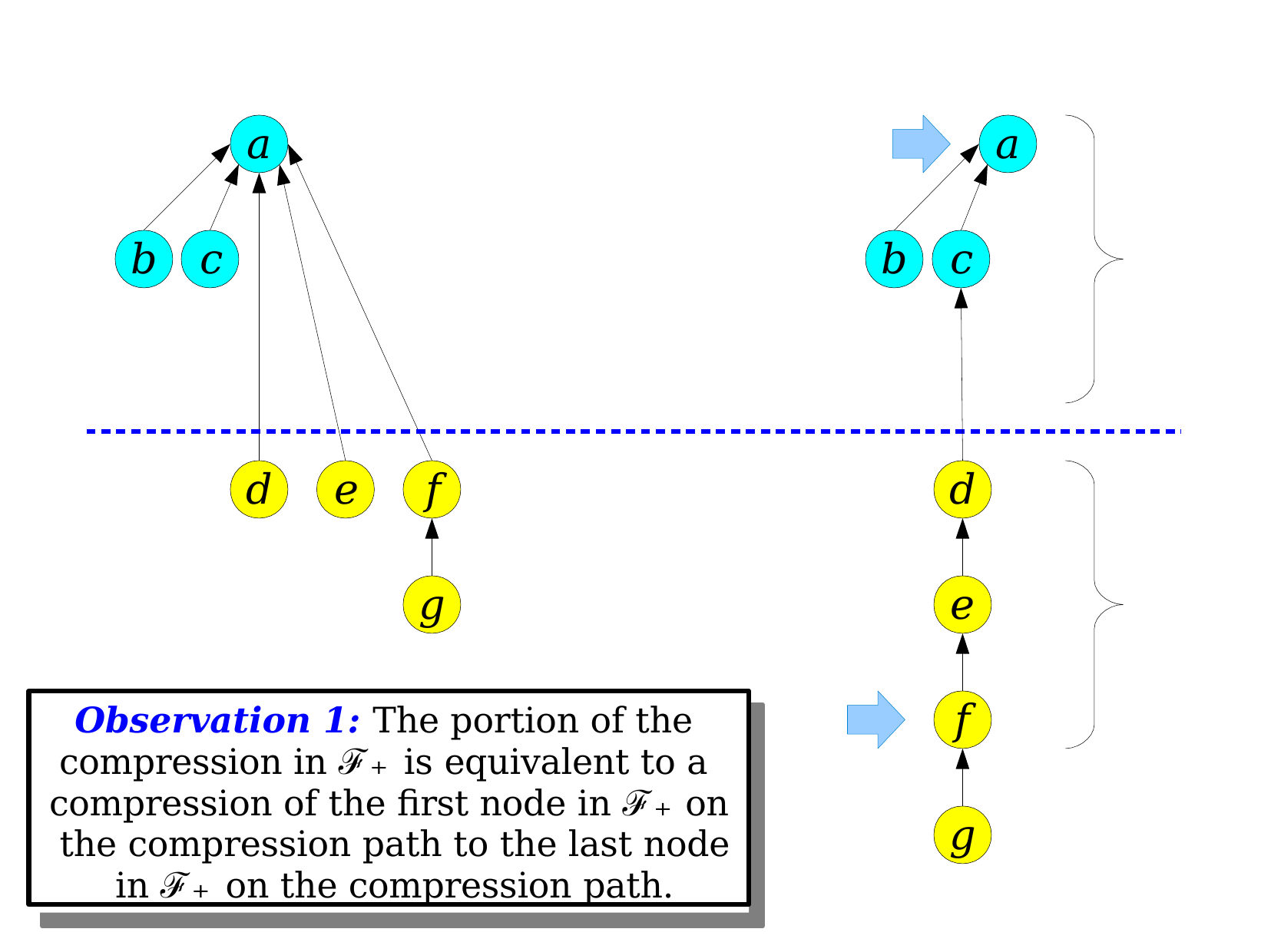

a

a

b	c

b	c

d	e	f

d

g

e

Observation 1: The portion of the  compression in ℱ₊ is equivalent to a  compression of the first node in ℱ₊ on  the compression path to the last node  in ℱ₊ on the compression path.

f

g